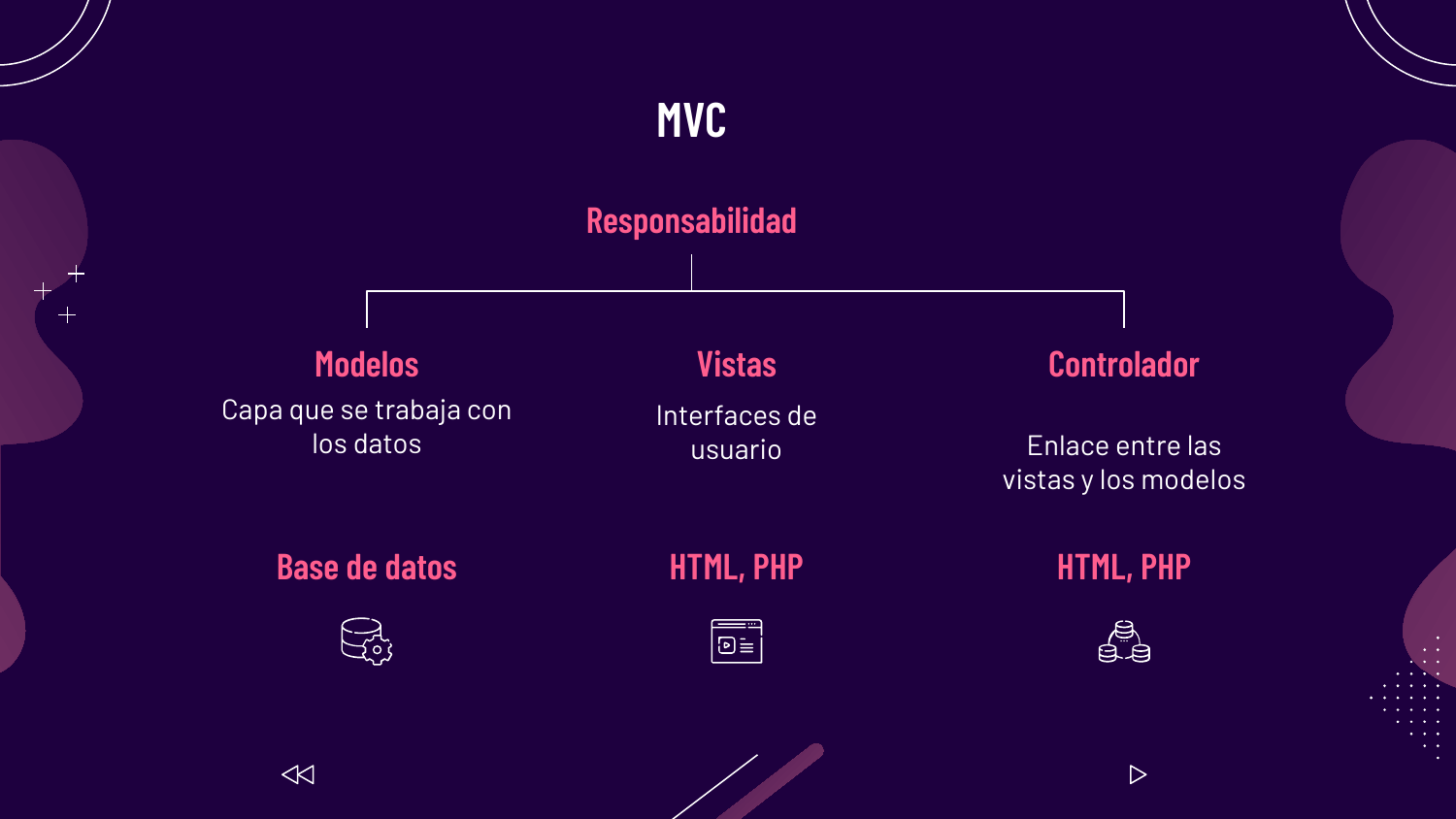

# MVC
Responsabilidad
Modelos
Vistas
Controlador
Capa que se trabaja con los datos
Interfaces de usuario
Enlace entre las vistas y los modelos
Base de datos
HTML, PHP
HTML, PHP